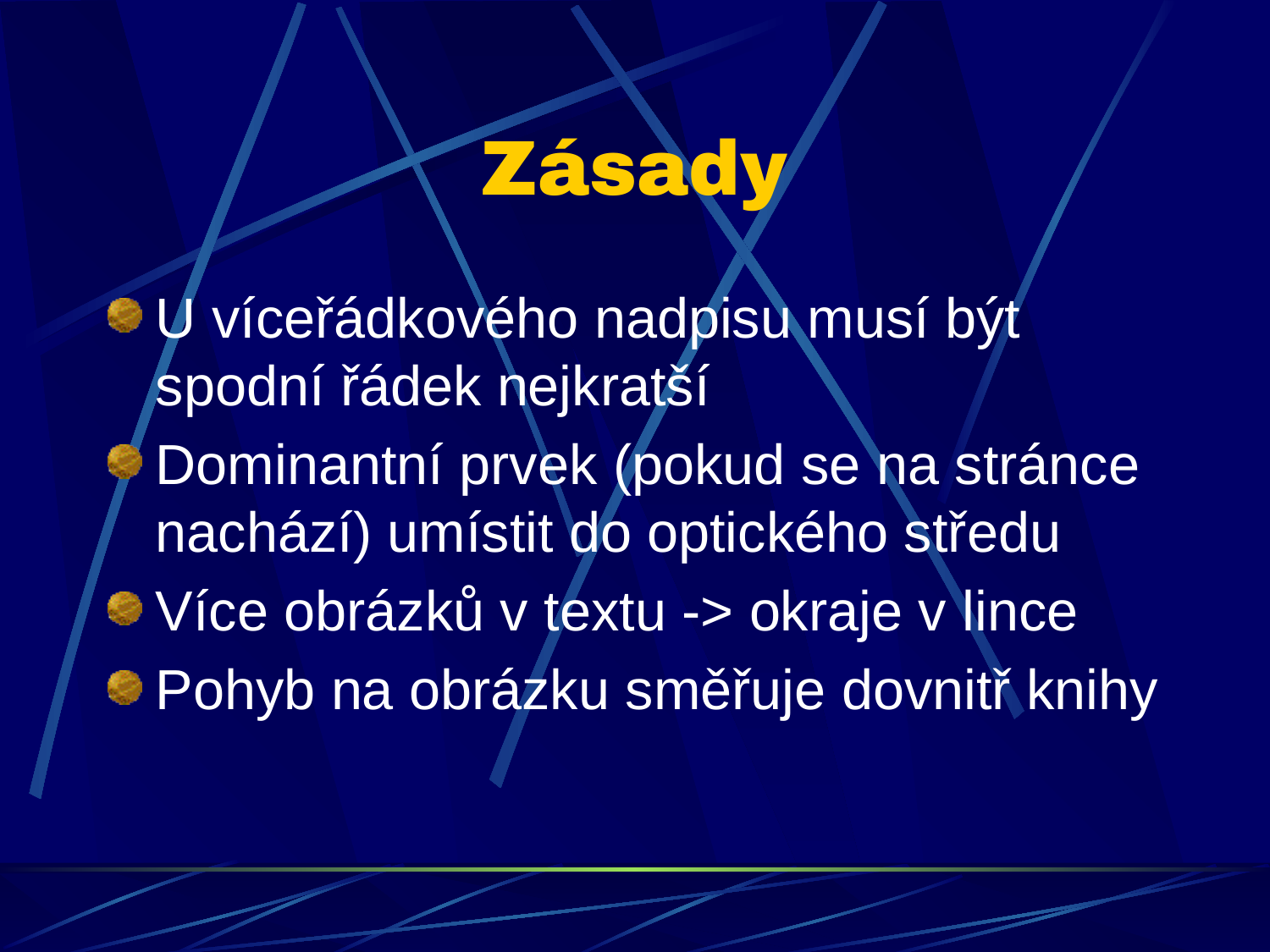

# Zásady
U víceřádkového nadpisu musí být spodní řádek nejkratší
Dominantní prvek (pokud se na stránce nachází) umístit do optického středu
Více obrázků v textu -> okraje v lince
Pohyb na obrázku směřuje dovnitř knihy